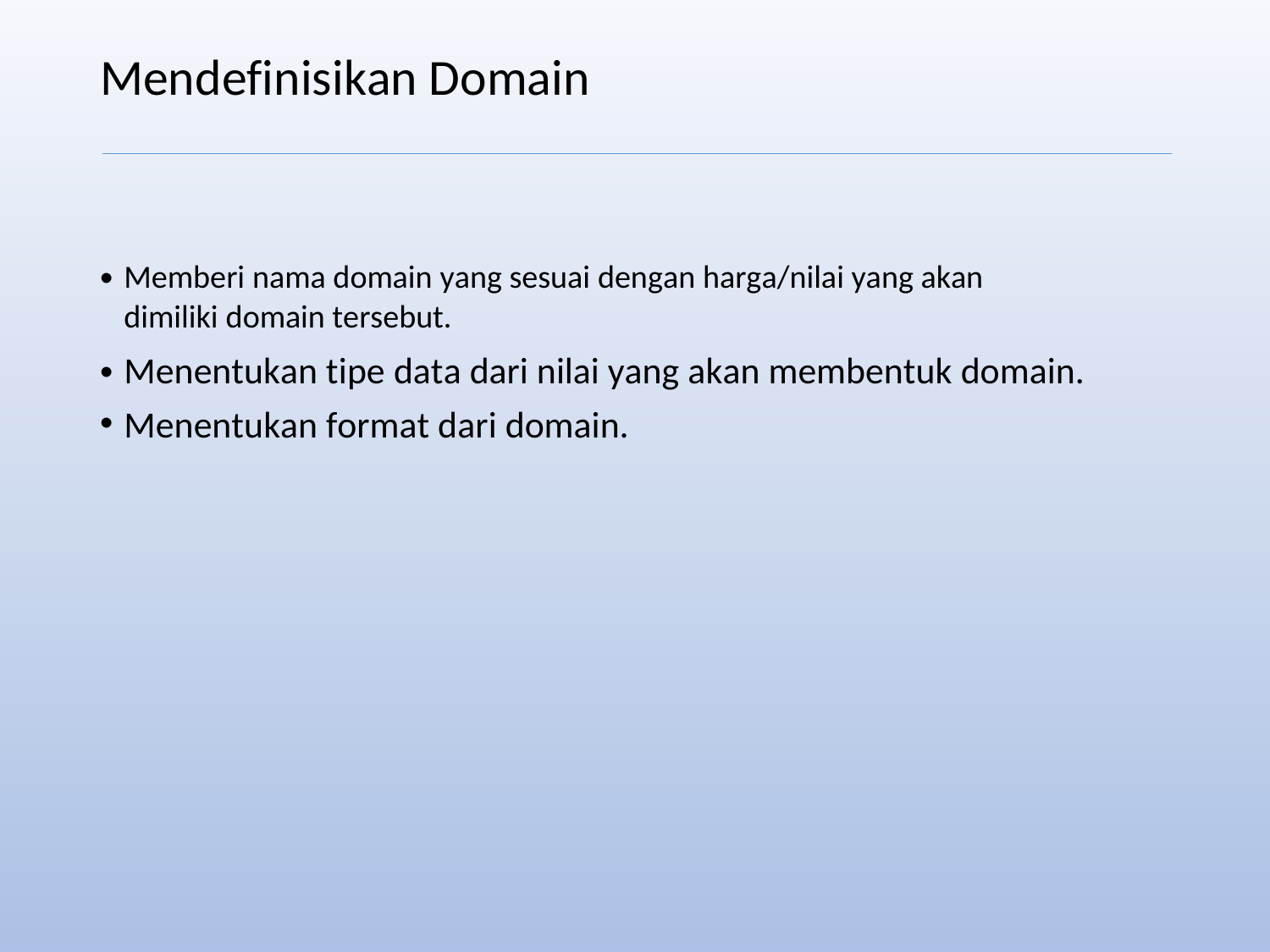

Mendefinisikan Domain

•
Memberi nama domain yang sesuai dengan harga/nilai yang akan
dimiliki domain tersebut.
Menentukan tipe data dari nilai yang akan membentuk domain.
Menentukan format dari domain.
•
•